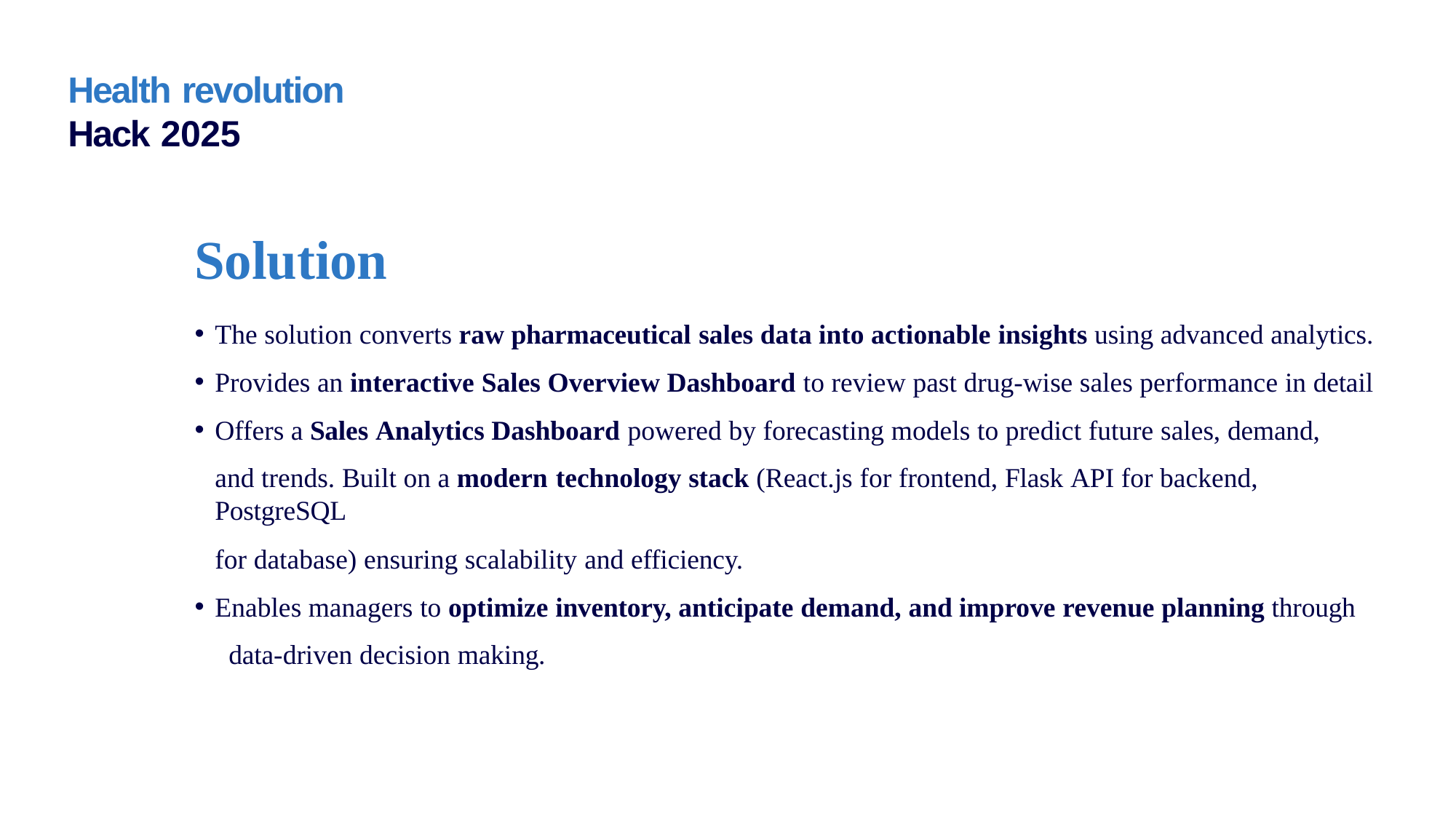

# Health revolution Hack 2025
Solution
The solution converts raw pharmaceutical sales data into actionable insights using advanced analytics.
Provides an interactive Sales Overview Dashboard to review past drug-wise sales performance in detail
Offers a Sales Analytics Dashboard powered by forecasting models to predict future sales, demand,
and trends. Built on a modern technology stack (React.js for frontend, Flask API for backend, PostgreSQL
for database) ensuring scalability and efficiency.
Enables managers to optimize inventory, anticipate demand, and improve revenue planning through
data-driven decision making.